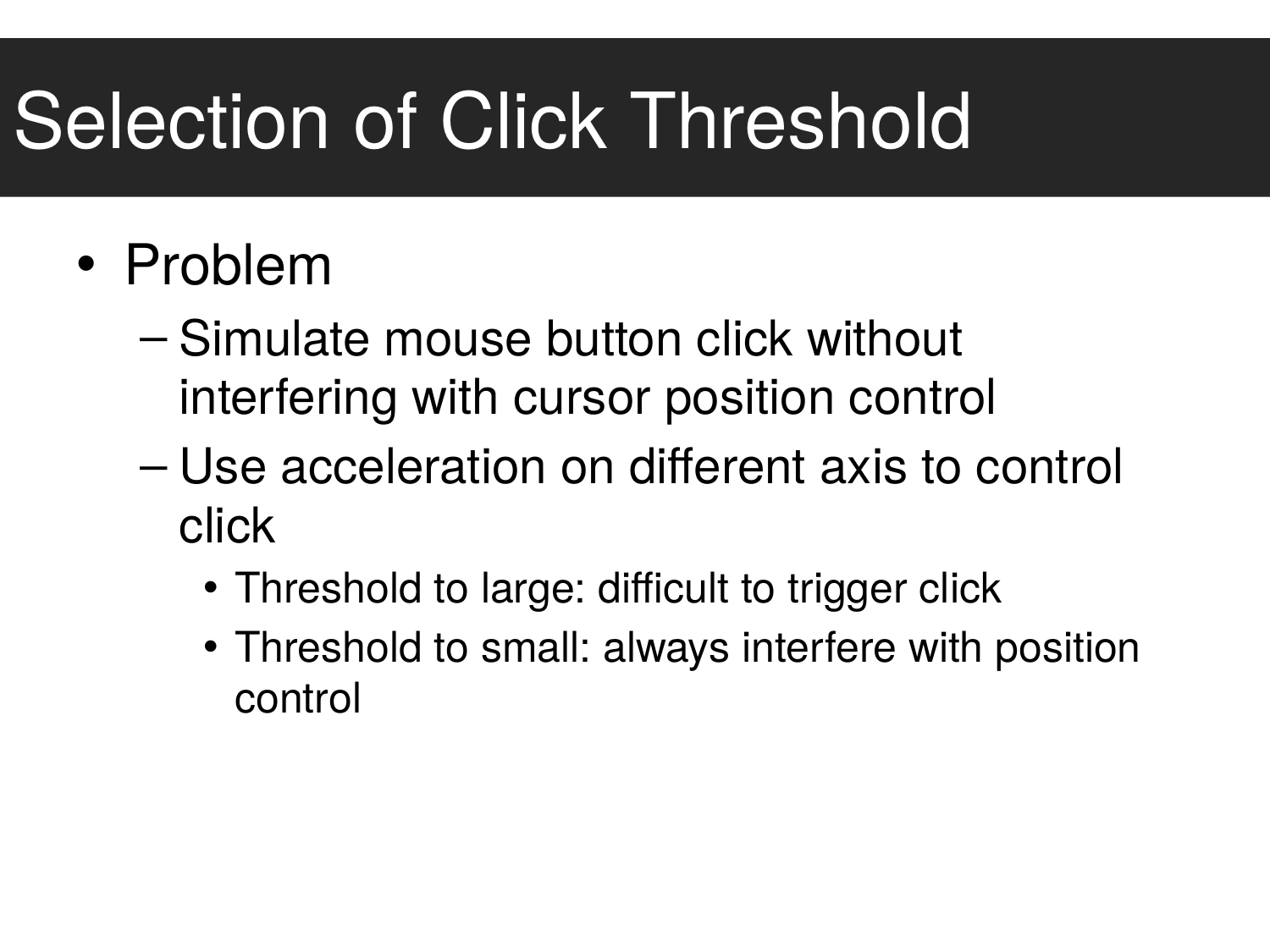

# Selection of Click Threshold
Problem
Simulate mouse button click without interfering with cursor position control
Use acceleration on different axis to control click
Threshold to large: difficult to trigger click
Threshold to small: always interfere with position control